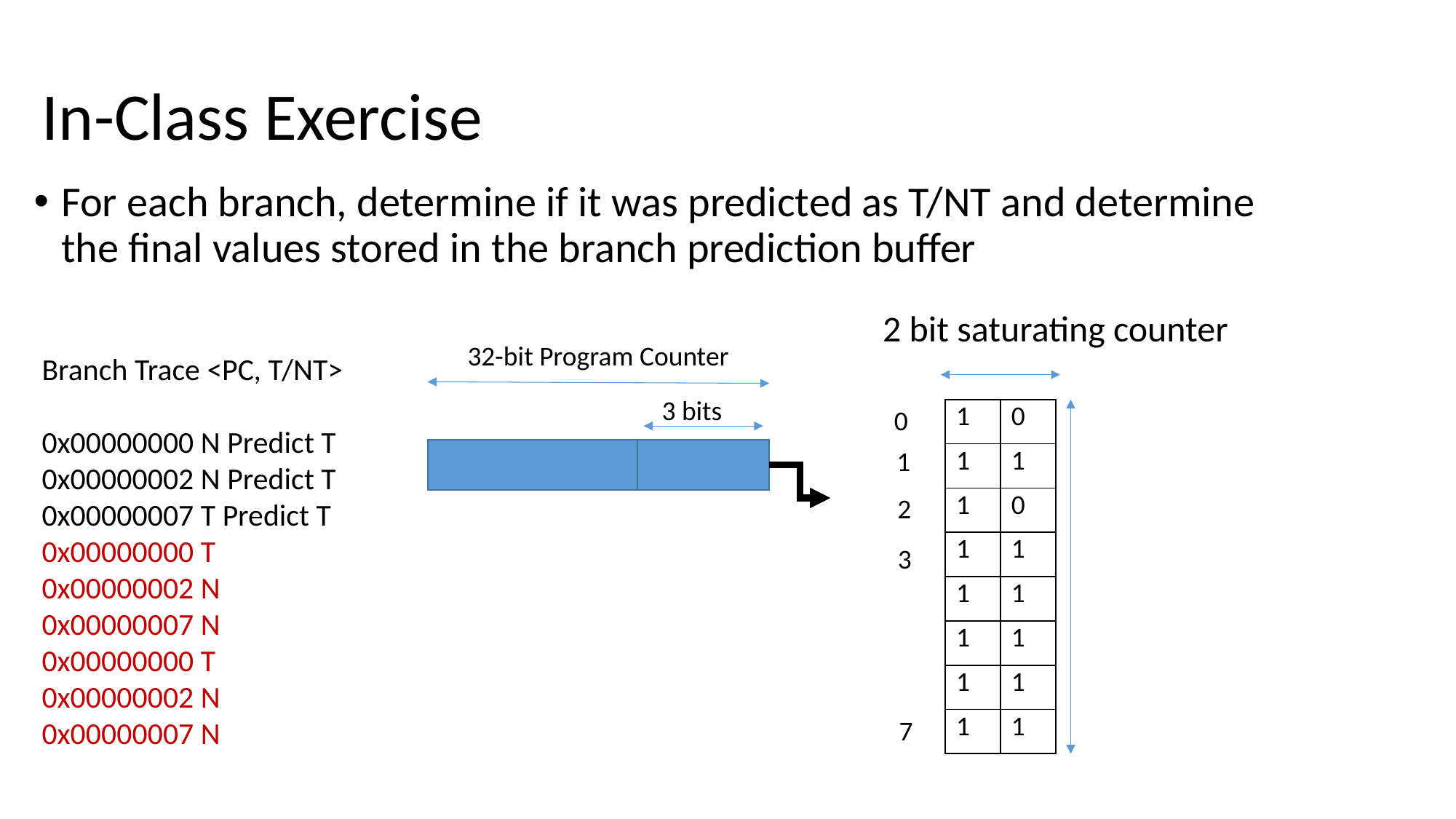

# In-Class Exercise
For each branch, determine if it was predicted as T/NT and determine the final values stored in the branch prediction buffer
2 bit saturating counter
32-bit Program Counter
Branch Trace <PC, T/NT>

0x00000000 N Predict T
0x00000002 N Predict T
0x00000007 T Predict T
0x00000000 T
0x00000002 N
0x00000007 N
0x00000000 T
0x00000002 N
0x00000007 N

3 bits
0
| 1 | 0 |
| --- | --- |
| 1 | 1 |
| 1 | 0 |
| 1 | 1 |
| 1 | 1 |
| 1 | 1 |
| 1 | 1 |
| 1 | 1 |
1

2
3
7